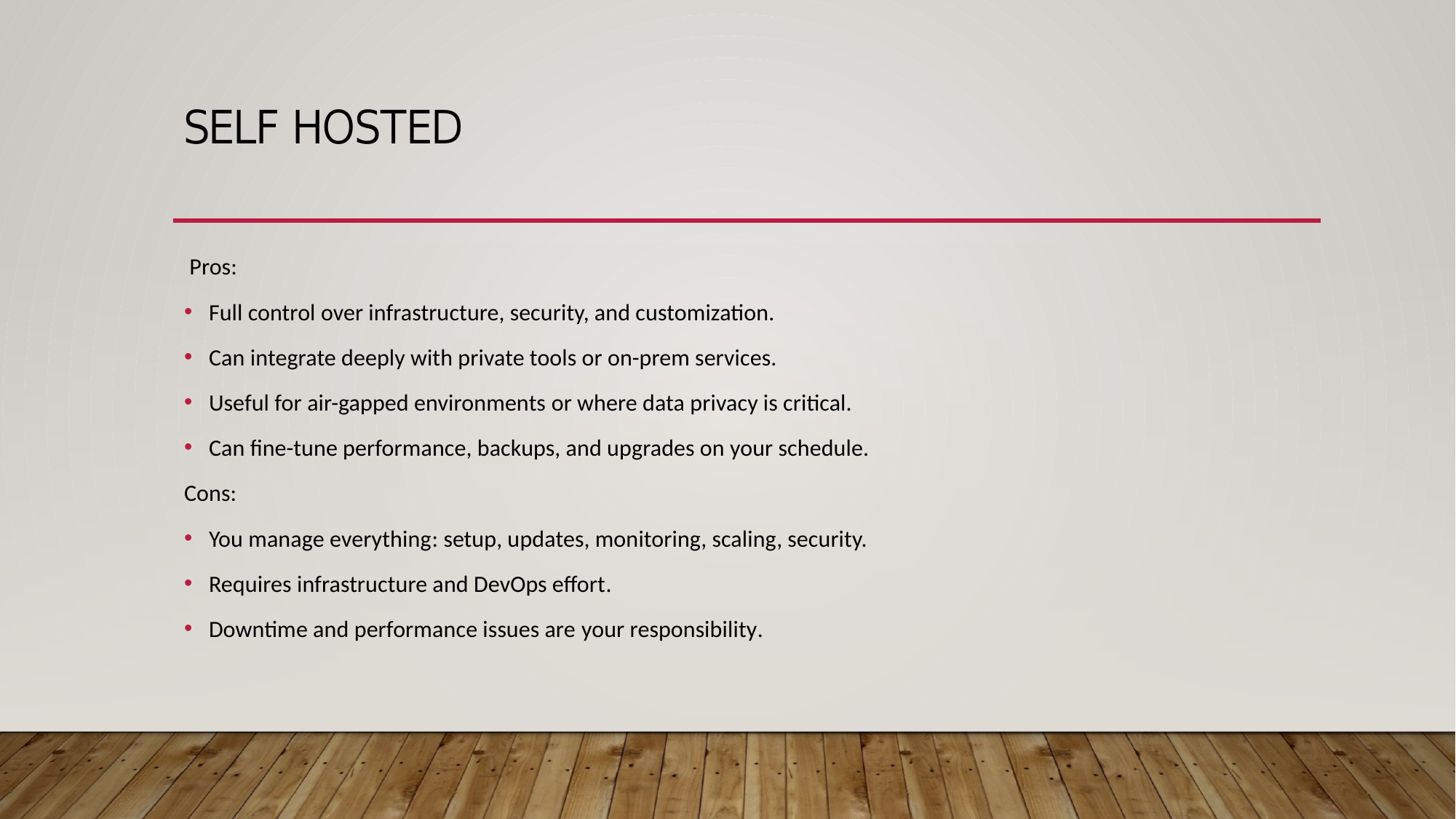

# Self hosted
 Pros:
Full control over infrastructure, security, and customization.
Can integrate deeply with private tools or on-prem services.
Useful for air-gapped environments or where data privacy is critical.
Can fine-tune performance, backups, and upgrades on your schedule.
Cons:
You manage everything: setup, updates, monitoring, scaling, security.
Requires infrastructure and DevOps effort.
Downtime and performance issues are your responsibility.